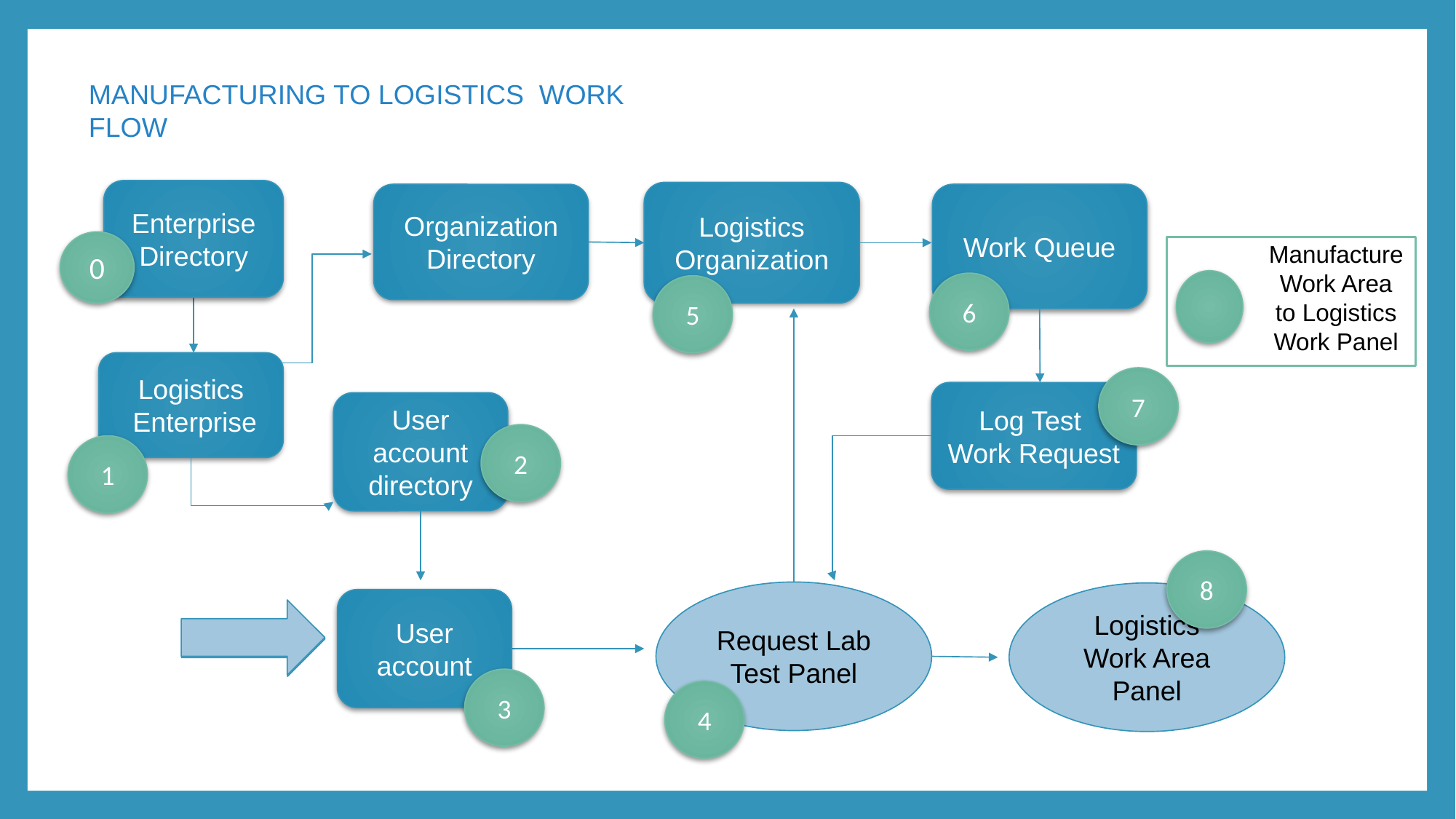

MANUFACTURING TO LOGISTICS  WORK FLOW
Enterprise Directory
Logistics
Organization
Organization Directory
Work Queue
0
Manufacture Work Area to Logistics Work Panel

6
5
Logistics
 Enterprise
7
Log Test
Work Request
User account directory
2
1
8
Request Lab
Test Panel
Logistics Work Area Panel
User account

3
4